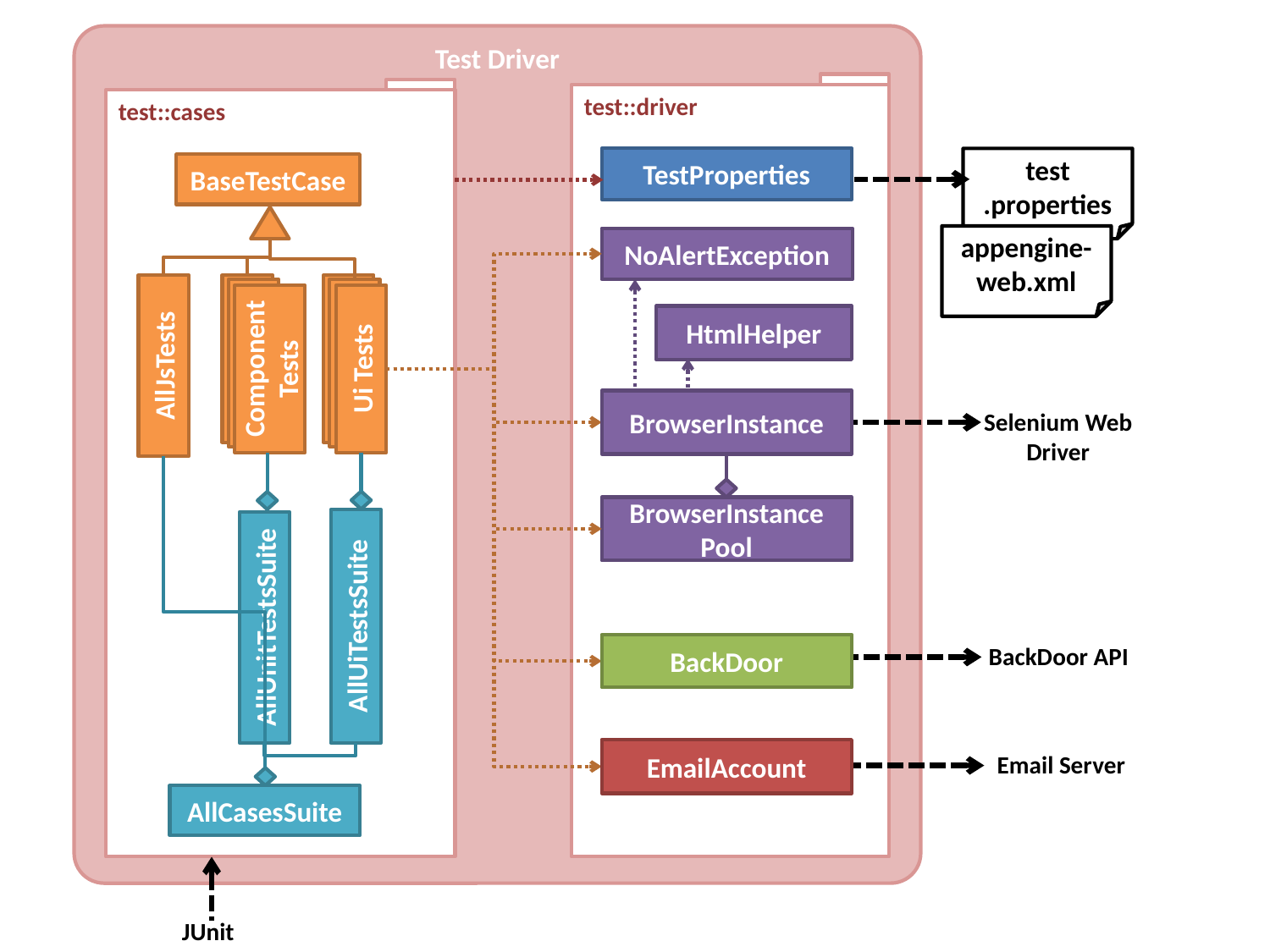

Test Driver

test::driver

test::cases
TestProperties
test
.properties
BaseTestCase

appengine-web.xml
NoAlertException
HtmlHelper
Ui Tests
Ui Tests
Component Tests
Ui Tests
Ui Tests
AllJsTests
Ui Tests
BrowserInstance
Selenium Web Driver

BrowserInstance
Pool
AllUiTestsSuite
AllUnitTestsSuite
BackDoor
BackDoor API
EmailAccount
Email Server

AllCasesSuite
JUnit